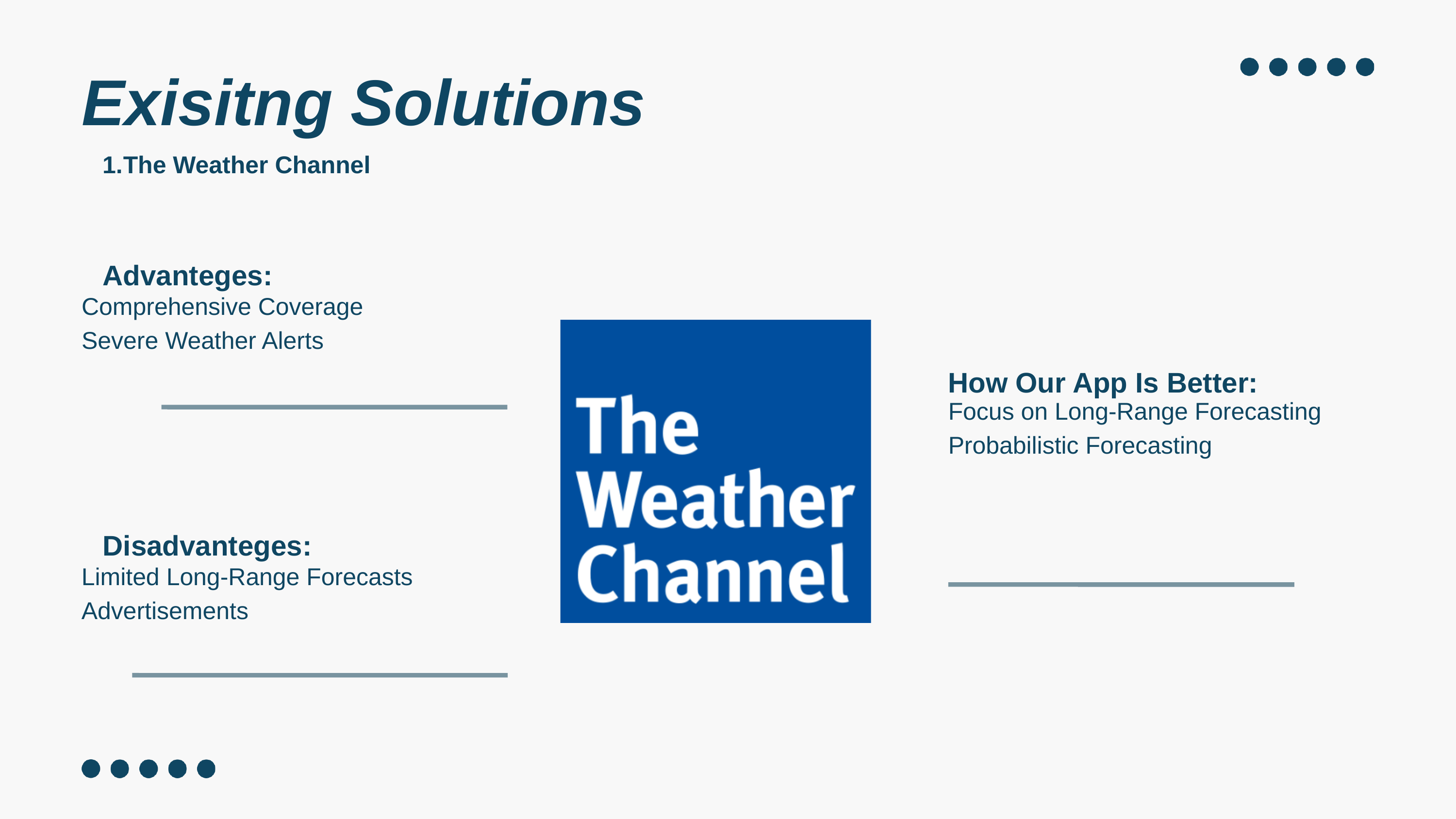

Exisitng Solutions

The Weather Channel
Advanteges:
Comprehensive Coverage
Severe Weather Alerts

How Our App Is Better:
Focus on Long-Range Forecasting
Probabilistic Forecasting

Disadvanteges:
Limited Long-Range Forecasts
Advertisements